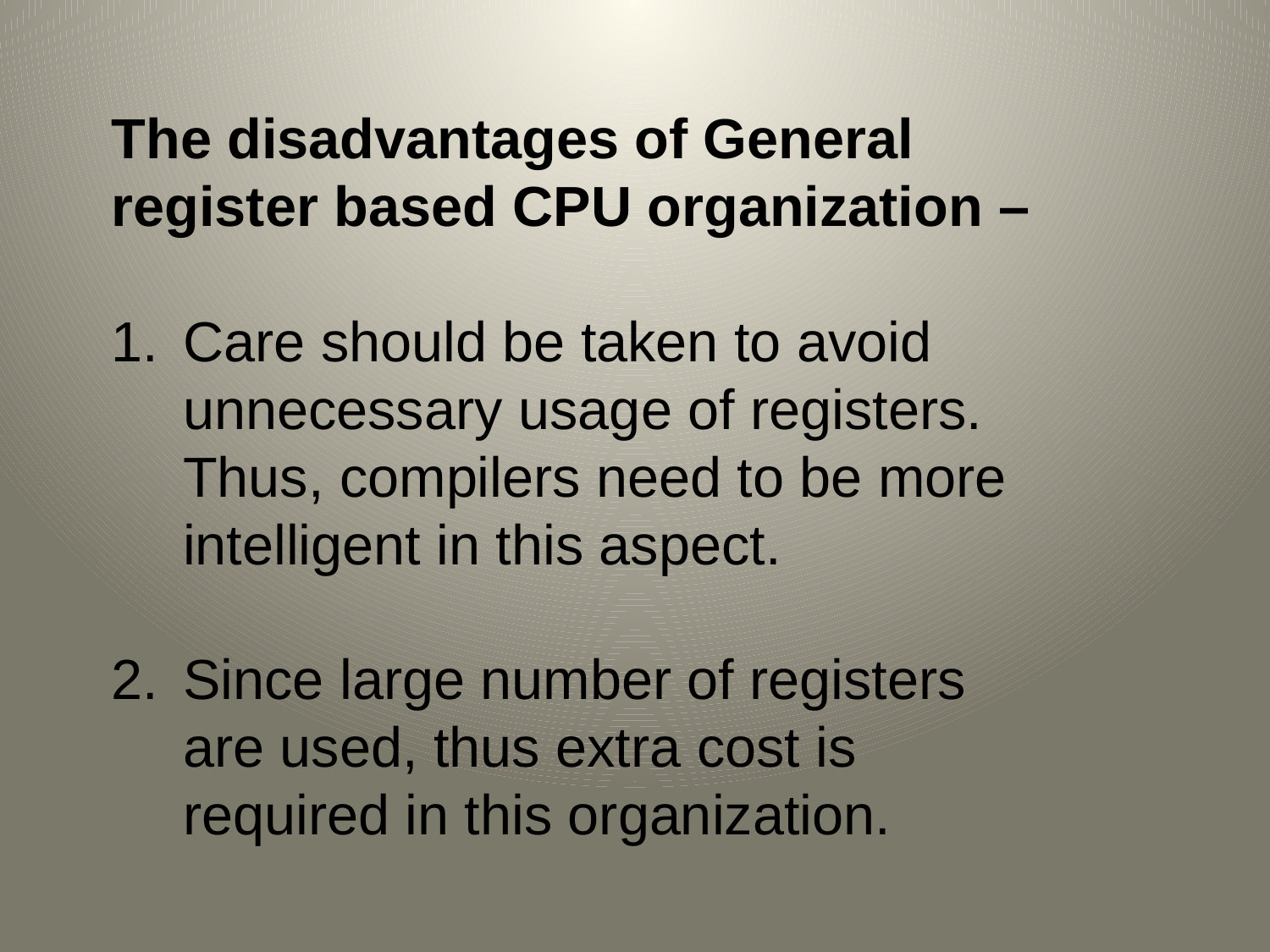

The disadvantages of General register based CPU organization –

Care should be taken to avoid unnecessary usage of registers. Thus, compilers need to be more intelligent in this aspect.

Since large number of registers are used, thus extra cost is required in this organization.